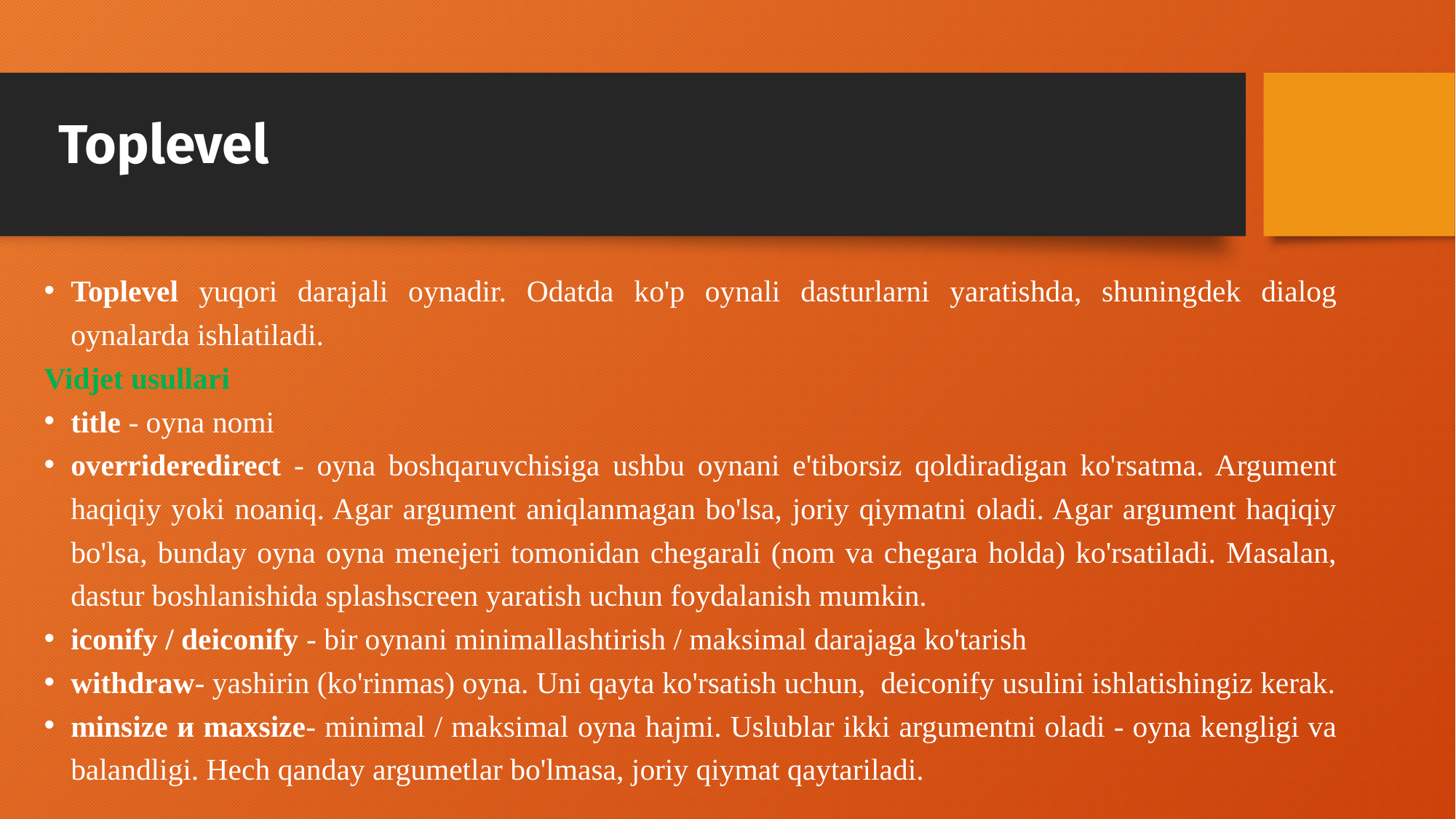

# Toplevel
Toplevel yuqori darajali oynadir. Odatda ko'p oynali dasturlarni yaratishda, shuningdek dialog oynalarda ishlatiladi.
Vidjet usullari
title - oyna nomi
overrideredirect - oyna boshqaruvchisiga ushbu oynani e'tiborsiz qoldiradigan ko'rsatma. Argument haqiqiy yoki noaniq. Agar argument aniqlanmagan bo'lsa, joriy qiymatni oladi. Agar argument haqiqiy bo'lsa, bunday oyna oyna menejeri tomonidan chegarali (nom va chegara holda) ko'rsatiladi. Masalan, dastur boshlanishida splashscreen yaratish uchun foydalanish mumkin.
iconify / deiconify - bir oynani minimallashtirish / maksimal darajaga ko'tarish
withdraw- yashirin (ko'rinmas) oyna. Uni qayta ko'rsatish uchun,  deiconify usulini ishlatishingiz kerak.
minsize и maxsize- minimal / maksimal oyna hajmi. Uslublar ikki argumentni oladi - oyna kengligi va balandligi. Hech qanday argumetlar bo'lmasa, joriy qiymat qaytariladi.